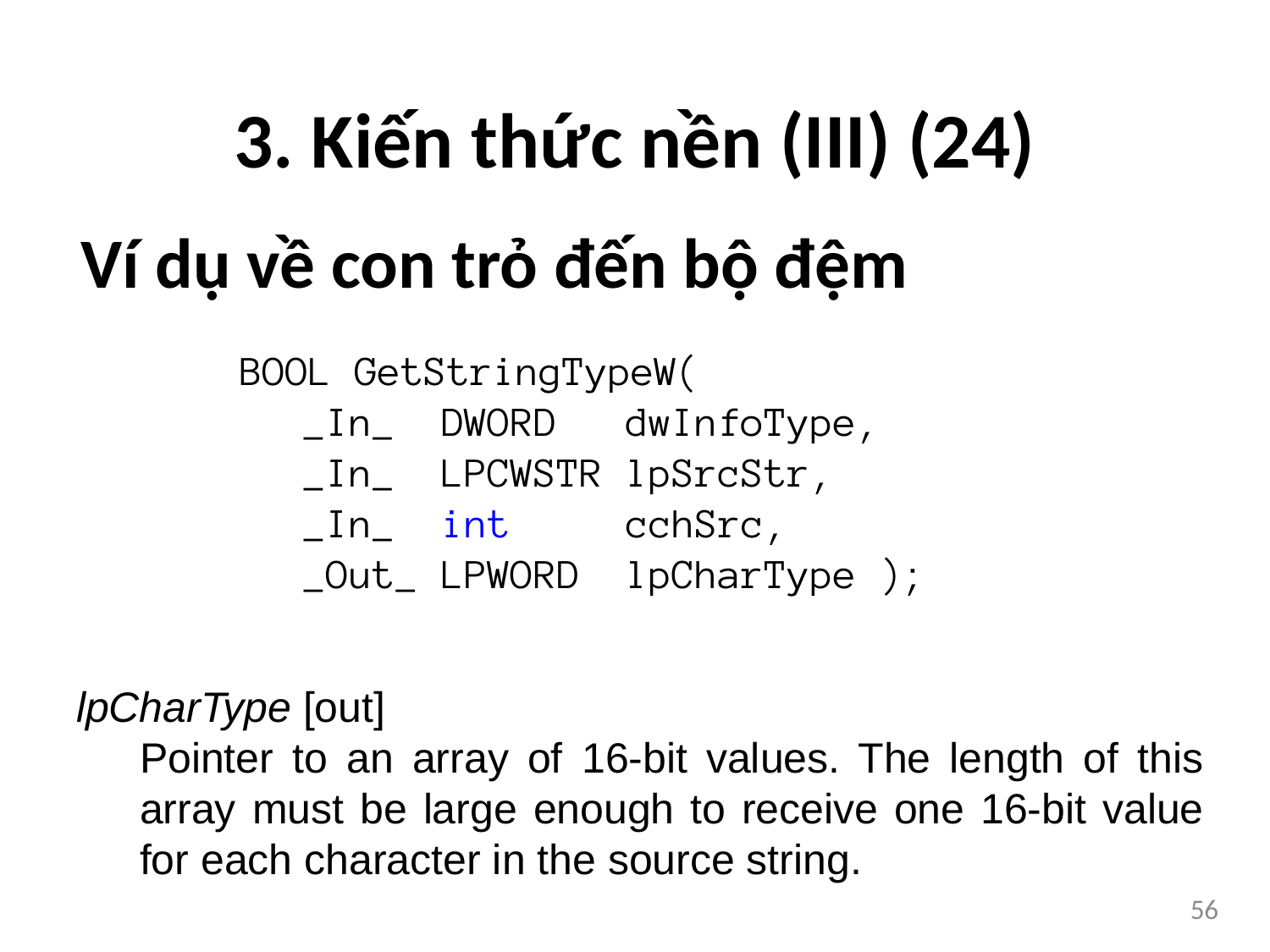

# 3. Kiến thức nền (III) (24)
Ví dụ về con trỏ đến bộ đệm
BOOL GetStringTypeW(
_In_  DWORD   dwInfoType,
_In_  LPCWSTR lpSrcStr,
_In_  int     cchSrc,
_Out_ LPWORD  lpCharType );

lpCharType [out]
	Pointer to an array of 16-bit values. The length of this array must be large enough to receive one 16-bit value for each character in the source string.

56